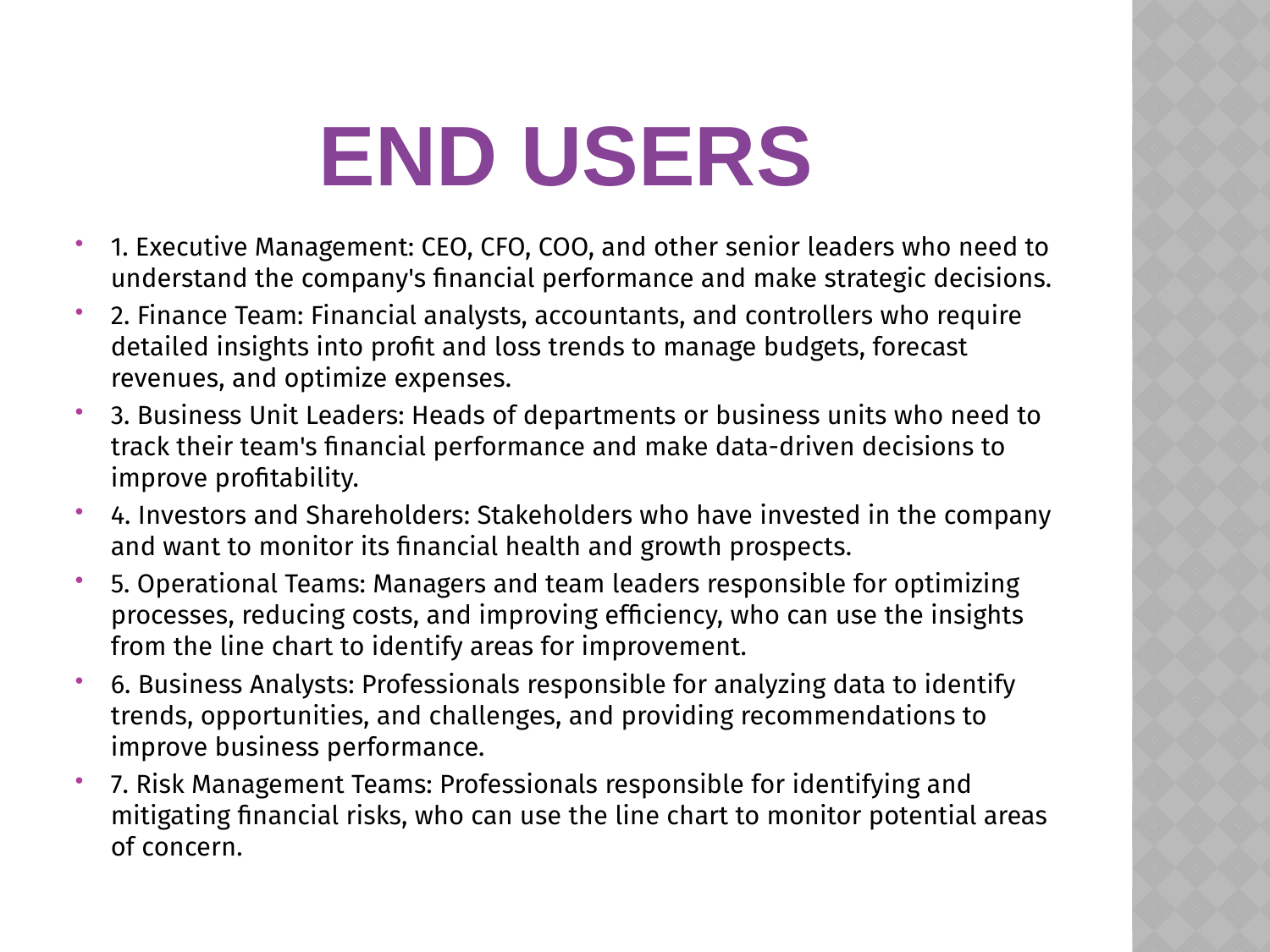

# End users
1. Executive Management: CEO, CFO, COO, and other senior leaders who need to understand the company's financial performance and make strategic decisions.
2. Finance Team: Financial analysts, accountants, and controllers who require detailed insights into profit and loss trends to manage budgets, forecast revenues, and optimize expenses.
3. Business Unit Leaders: Heads of departments or business units who need to track their team's financial performance and make data-driven decisions to improve profitability.
4. Investors and Shareholders: Stakeholders who have invested in the company and want to monitor its financial health and growth prospects.
5. Operational Teams: Managers and team leaders responsible for optimizing processes, reducing costs, and improving efficiency, who can use the insights from the line chart to identify areas for improvement.
6. Business Analysts: Professionals responsible for analyzing data to identify trends, opportunities, and challenges, and providing recommendations to improve business performance.
7. Risk Management Teams: Professionals responsible for identifying and mitigating financial risks, who can use the line chart to monitor potential areas of concern.